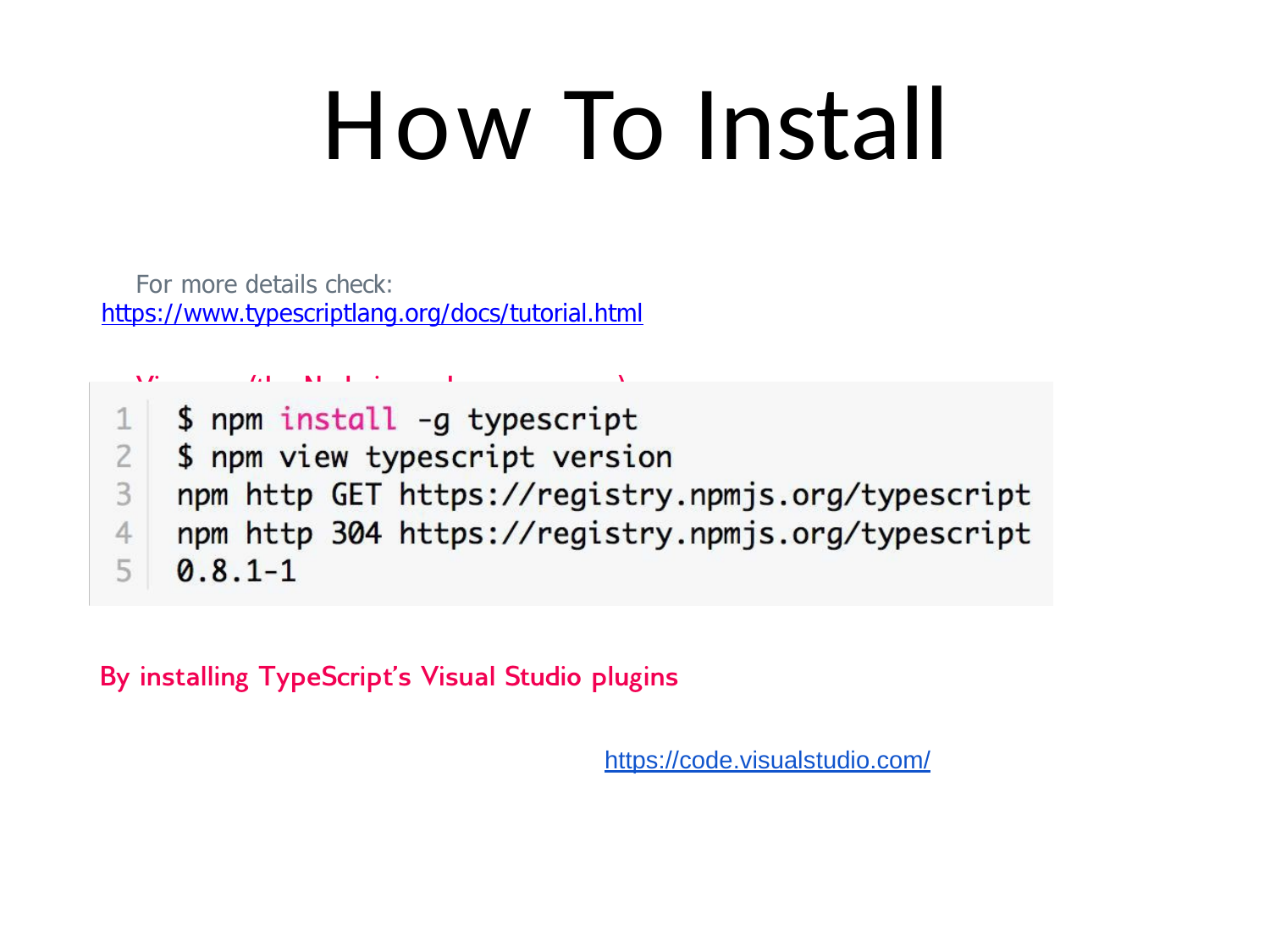

# How To Install

For more details check: https://www.typescriptlang.org/docs/tutorial.html

Via npm (the Node.js package manager)

By installing TypeScript’s Visual Studio plugins

https://code.visualstudio.com/